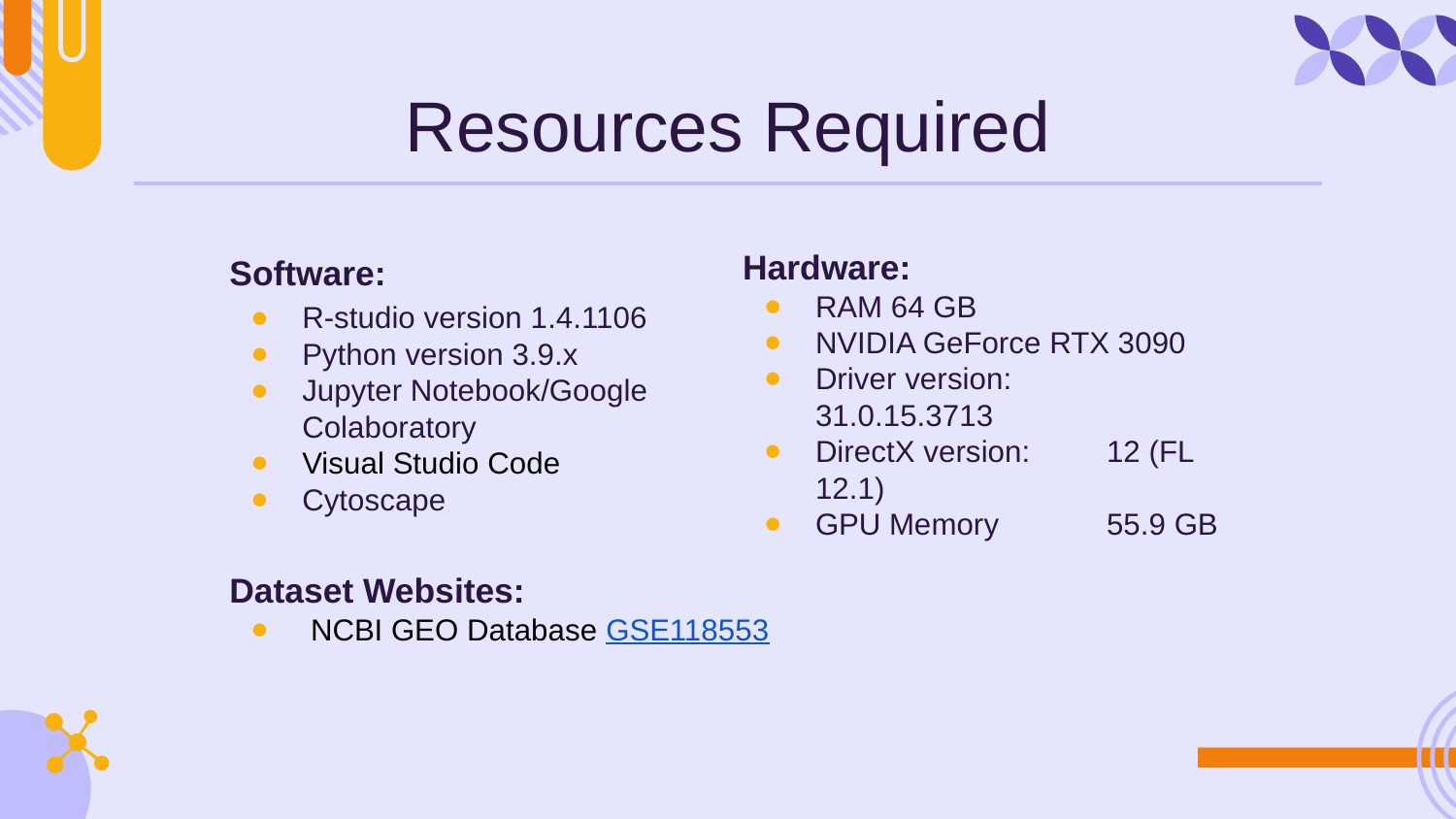

# Resources Required
Software:
R-studio version 1.4.1106
Python version 3.9.x
Jupyter Notebook/Google Colaboratory
Visual Studio Code
Cytoscape

Hardware:
RAM 64 GB
NVIDIA GeForce RTX 3090
Driver version:	31.0.15.3713
DirectX version:	12 (FL 12.1)
GPU Memory	55.9 GB

Dataset Websites:
 NCBI GEO Database GSE118553